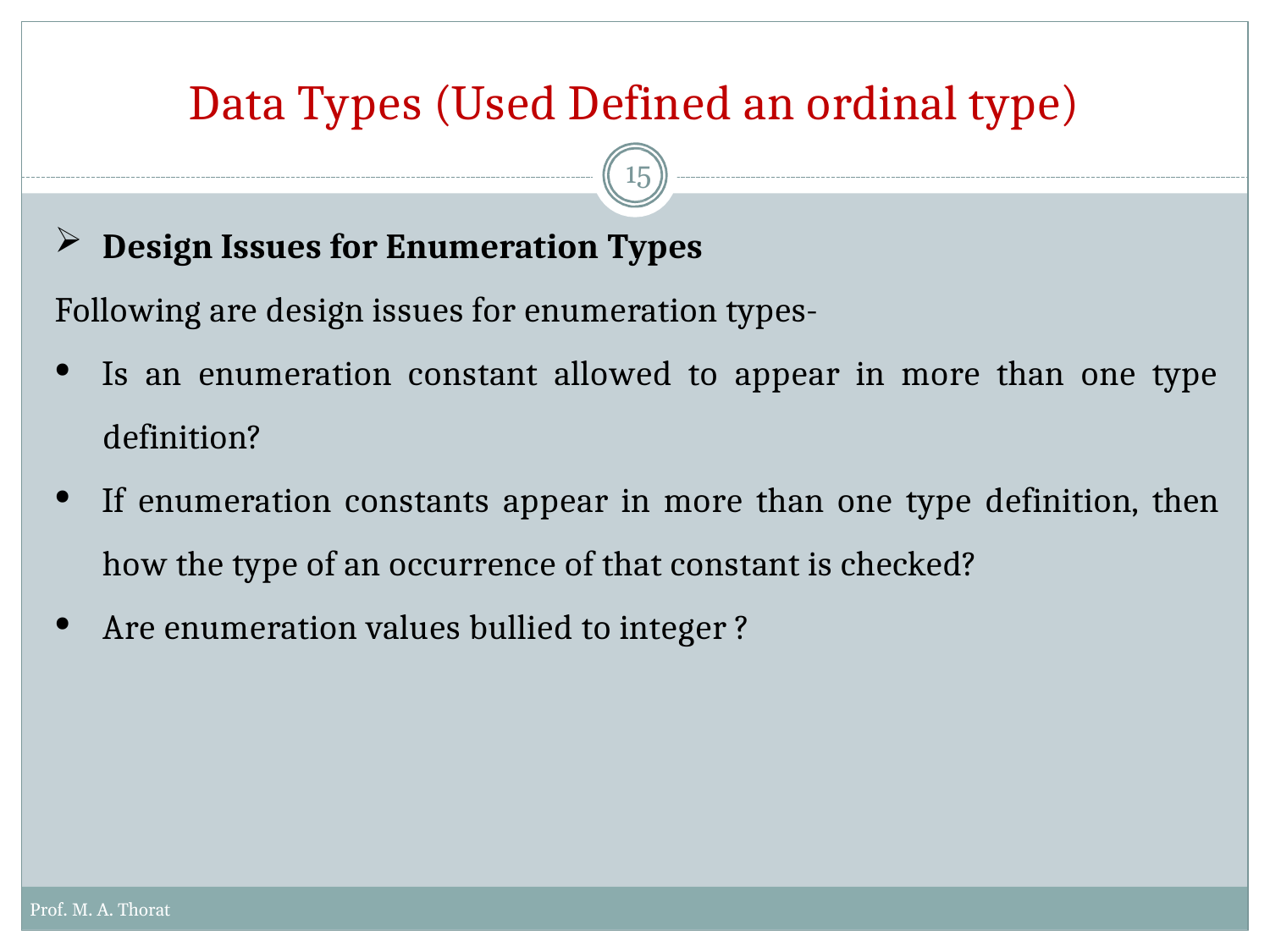

# Data Types (Used Defined an ordinal type)
15

Design Issues for Enumeration Types
Following are design issues for enumeration types-
Is an enumeration constant allowed to appear in more than one type
definition?
If enumeration constants appear in more than one type definition, then
how the type of an occurrence of that constant is checked?
Are enumeration values bullied to integer ?
Prof. M. A. Thorat